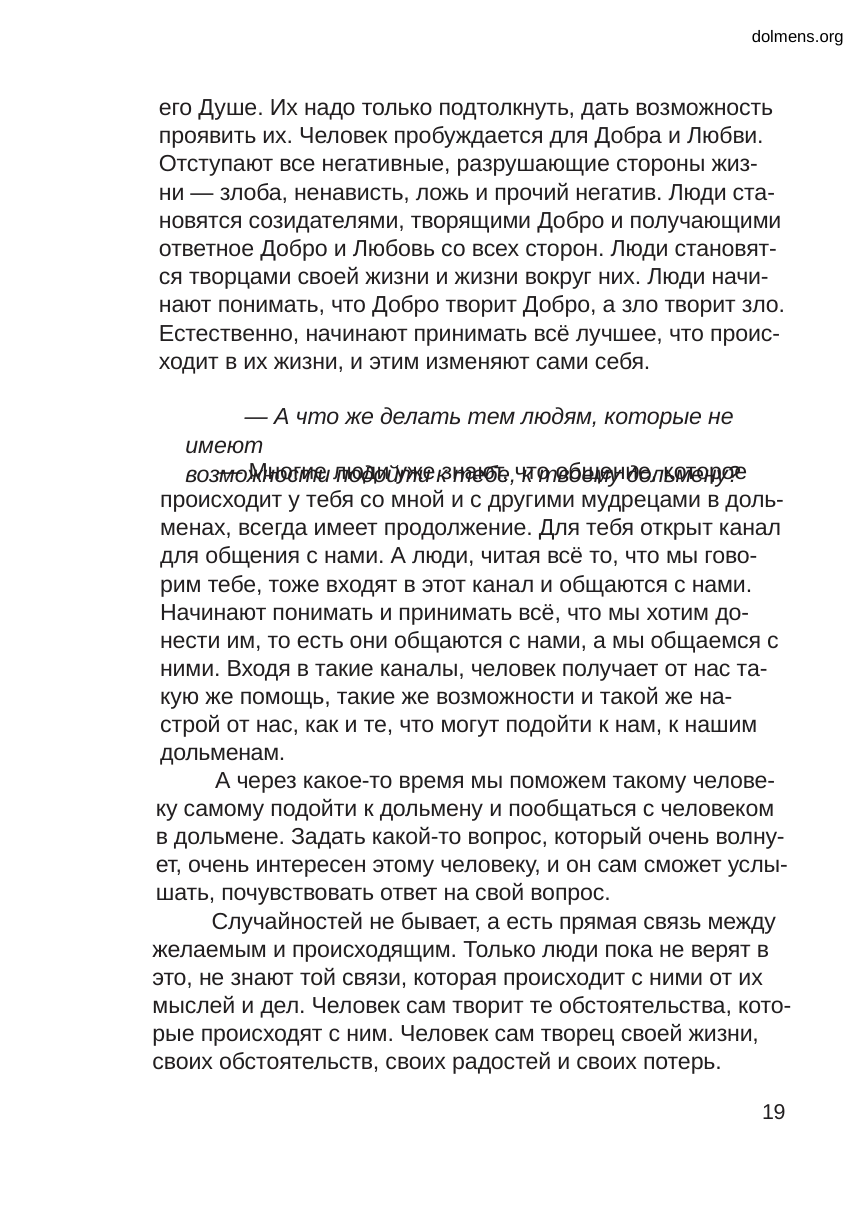

dolmens.org

его Душе. Их надо только подтолкнуть, дать возможность
проявить их. Человек пробуждается для Добра и Любви.
Отступают все негативные, разрушающие стороны жиз-
ни — злоба, ненависть, ложь и прочий негатив. Люди ста-
новятся созидателями, творящими Добро и получающими
ответное Добро и Любовь со всех сторон. Люди становят-
ся творцами своей жизни и жизни вокруг них. Люди начи-
нают понимать, что Добро творит Добро, а зло творит зло.
Естественно, начинают принимать всё лучшее, что проис-
ходит в их жизни, и этим изменяют сами себя.

— А что же делать тем людям, которые не имеют
возможности подойти к тебе, к твоему дольмену?

— Многие люди уже знают, что общение, которое
происходит у тебя со мной и с другими мудрецами в доль-
менах, всегда имеет продолжение. Для тебя открыт канал
для общения с нами. А люди, читая всё то, что мы гово-
рим тебе, тоже входят в этот канал и общаются с нами.
Начинают понимать и принимать всё, что мы хотим до-
нести им, то есть они общаются с нами, а мы общаемся с
ними. Входя в такие каналы, человек получает от нас та-
кую же помощь, такие же возможности и такой же на-
строй от нас, как и те, что могут подойти к нам, к нашим
дольменам.

А через какое-то время мы поможем такому челове-
ку самому подойти к дольмену и пообщаться с человеком
в дольмене. Задать какой-то вопрос, который очень волну-
ет, очень интересен этому человеку, и он сам сможет услы-
шать, почувствовать ответ на свой вопрос.

Случайностей не бывает, а есть прямая связь между
желаемым и происходящим. Только люди пока не верят в
это, не знают той связи, которая происходит с ними от их
мыслей и дел. Человек сам творит те обстоятельства, кото-
рые происходят с ним. Человек сам творец своей жизни,
своих обстоятельств, своих радостей и своих потерь.

19